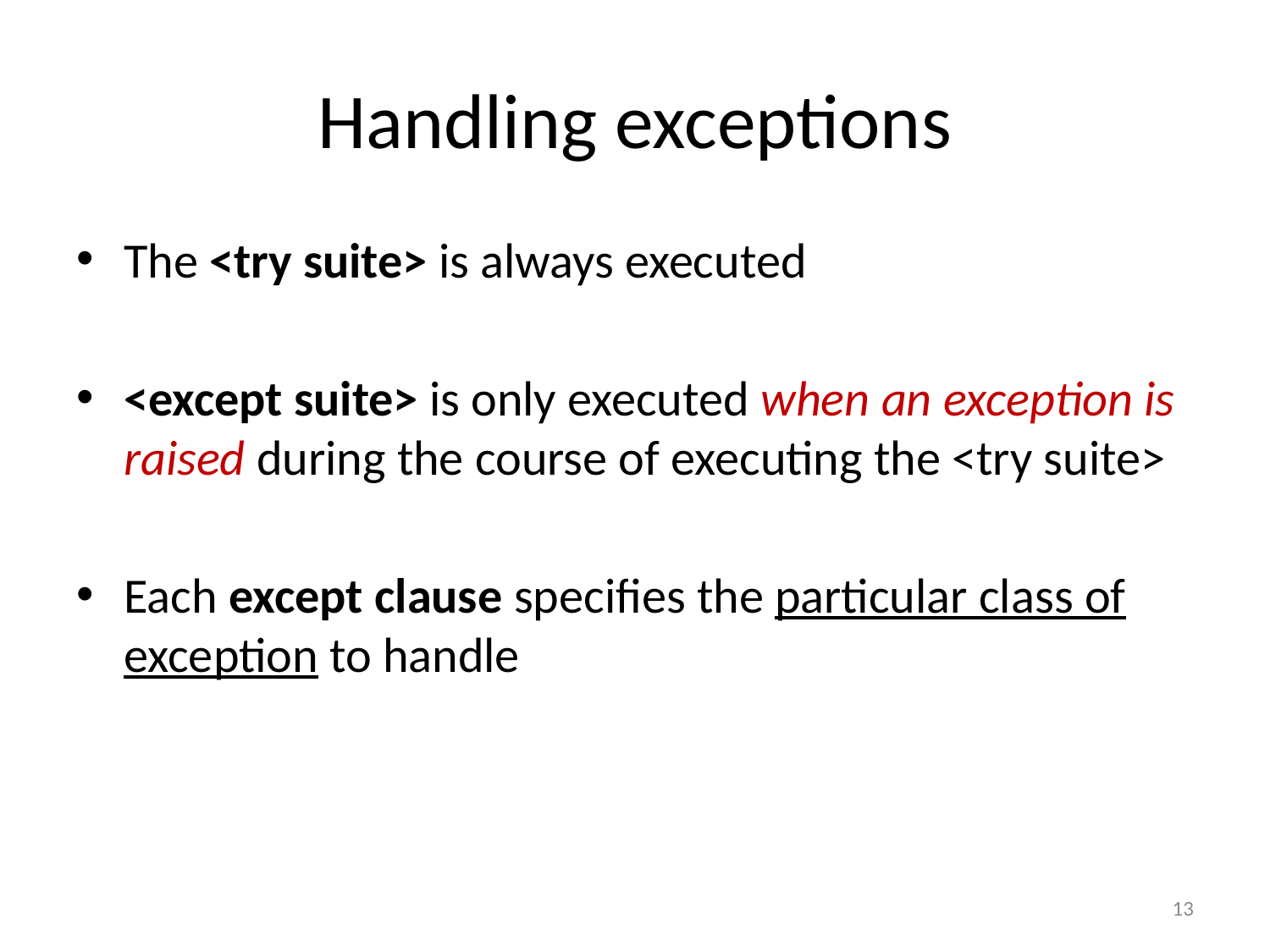

# Handling exceptions
The <try suite> is always executed

<except suite> is only executed when an exception is raised during the course of executing the <try suite>

Each except clause specifies the particular class of exception to handle
13